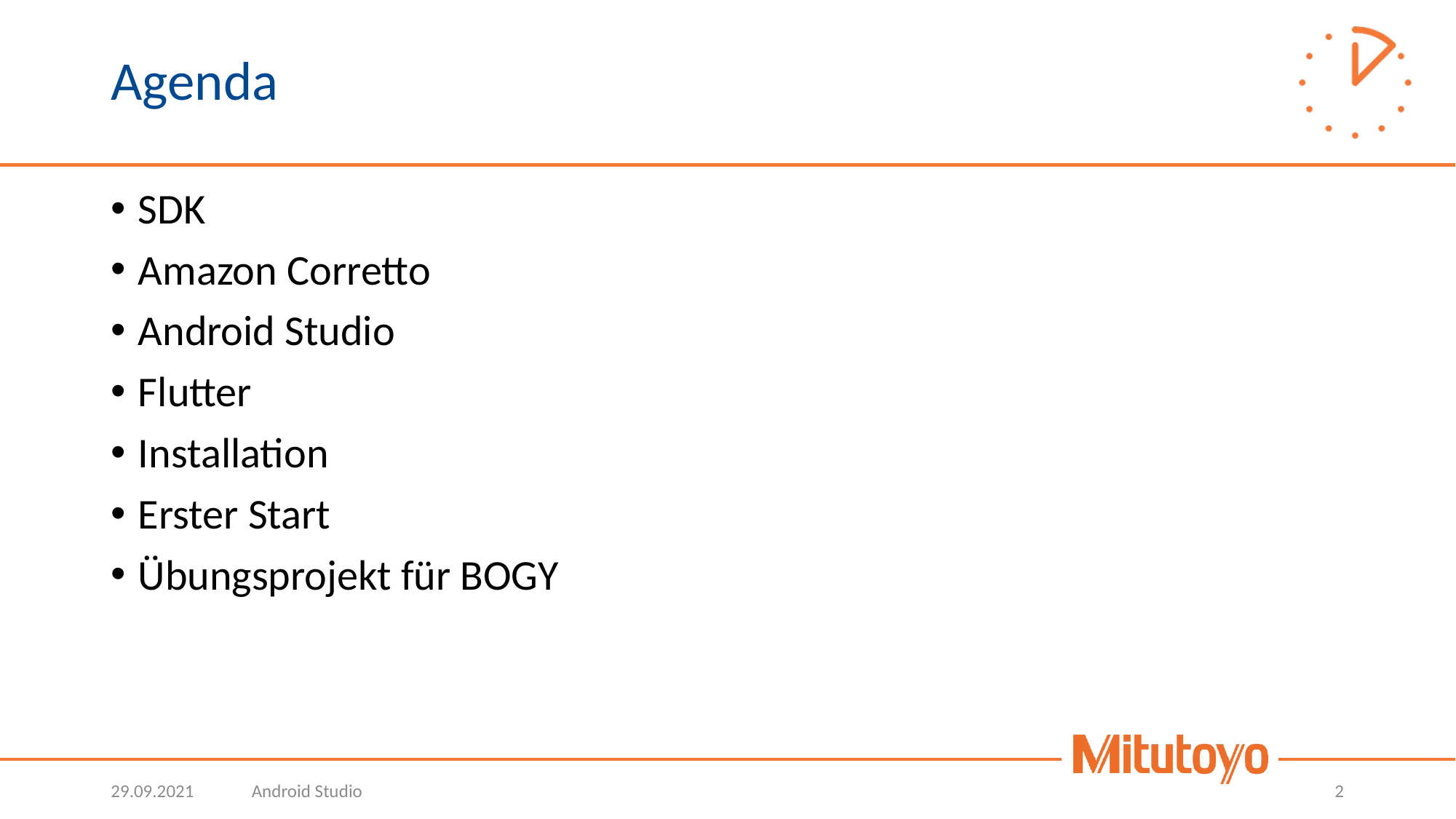

# Agenda
SDK
Amazon Corretto
Android Studio
Flutter
Installation
Erster Start
Übungsprojekt für BOGY

29.09.2021
Android Studio
2